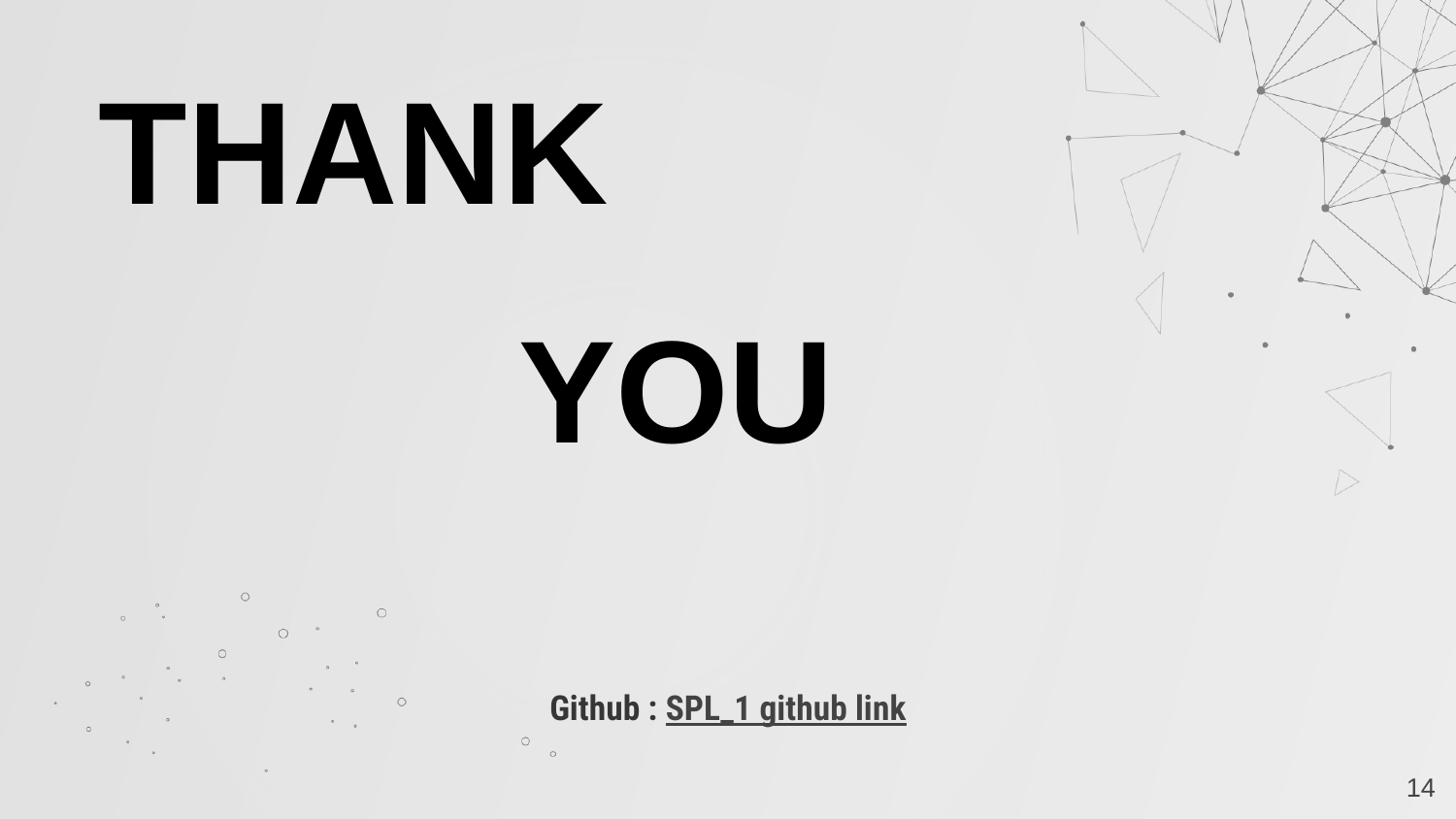

THANK
YOU
Github : SPL_1 github link
14